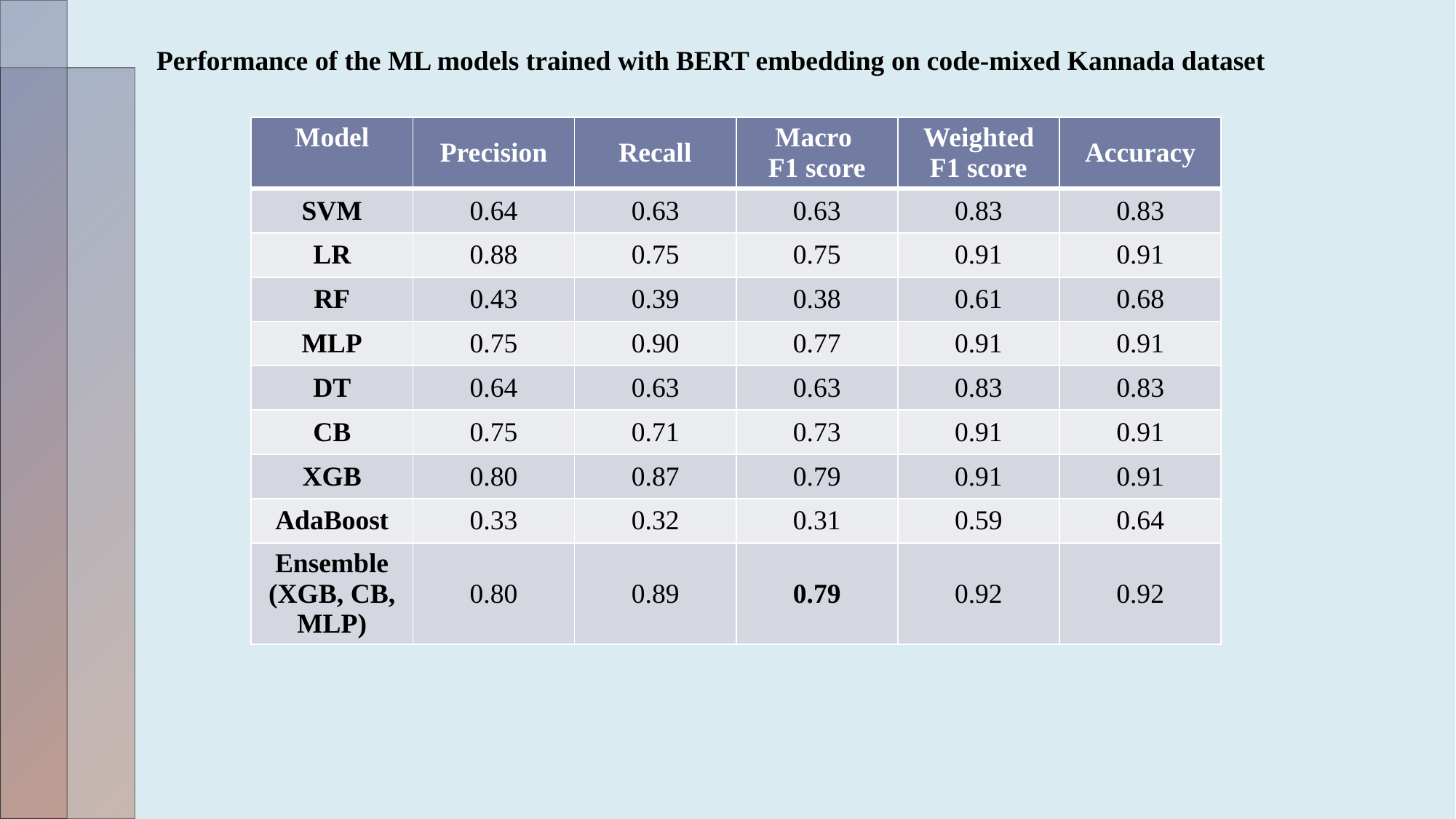

Performance of the ML models trained with BERT embedding on code-mixed Kannada dataset
| Model | Precision | Recall | Macro F1 score | Weighted F1 score | Accuracy |
| --- | --- | --- | --- | --- | --- |
| SVM | 0.64 | 0.63 | 0.63 | 0.83 | 0.83 |
| LR | 0.88 | 0.75 | 0.75 | 0.91 | 0.91 |
| RF | 0.43 | 0.39 | 0.38 | 0.61 | 0.68 |
| MLP | 0.75 | 0.90 | 0.77 | 0.91 | 0.91 |
| DT | 0.64 | 0.63 | 0.63 | 0.83 | 0.83 |
| CB | 0.75 | 0.71 | 0.73 | 0.91 | 0.91 |
| XGB | 0.80 | 0.87 | 0.79 | 0.91 | 0.91 |
| AdaBoost | 0.33 | 0.32 | 0.31 | 0.59 | 0.64 |
| Ensemble (XGB, CB, MLP) | 0.80 | 0.89 | 0.79 | 0.92 | 0.92 |